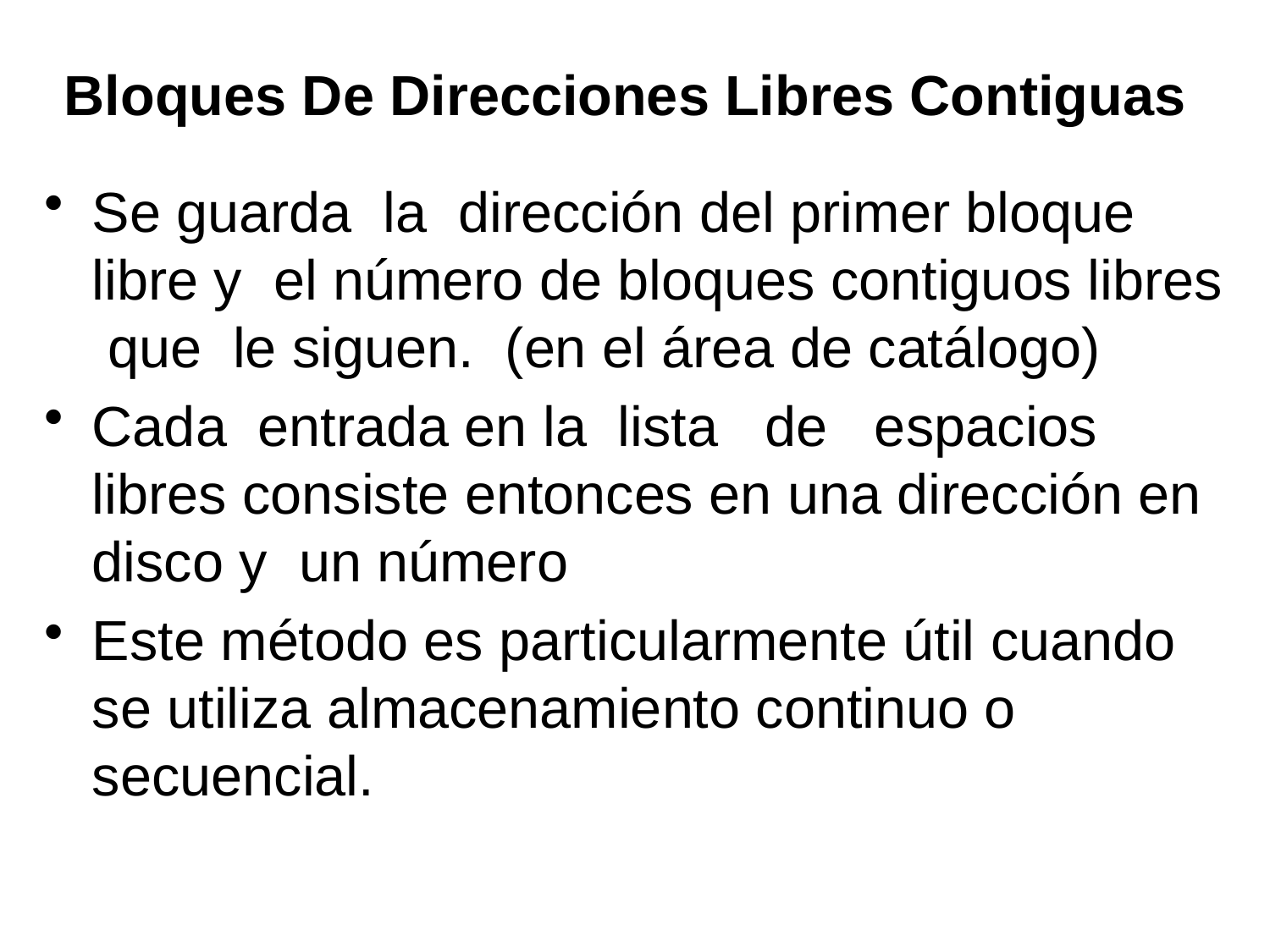

# Bloques De Direcciones Libres Contiguas
Se guarda  la  dirección del primer bloque libre y  el número de bloques contiguos libres  que  le siguen.  (en el área de catálogo)
Cada  entrada en la  lista   de   espacios libres consiste entonces en una dirección en disco y  un número
Este método es particularmente útil cuando se utiliza almacenamiento continuo o secuencial.